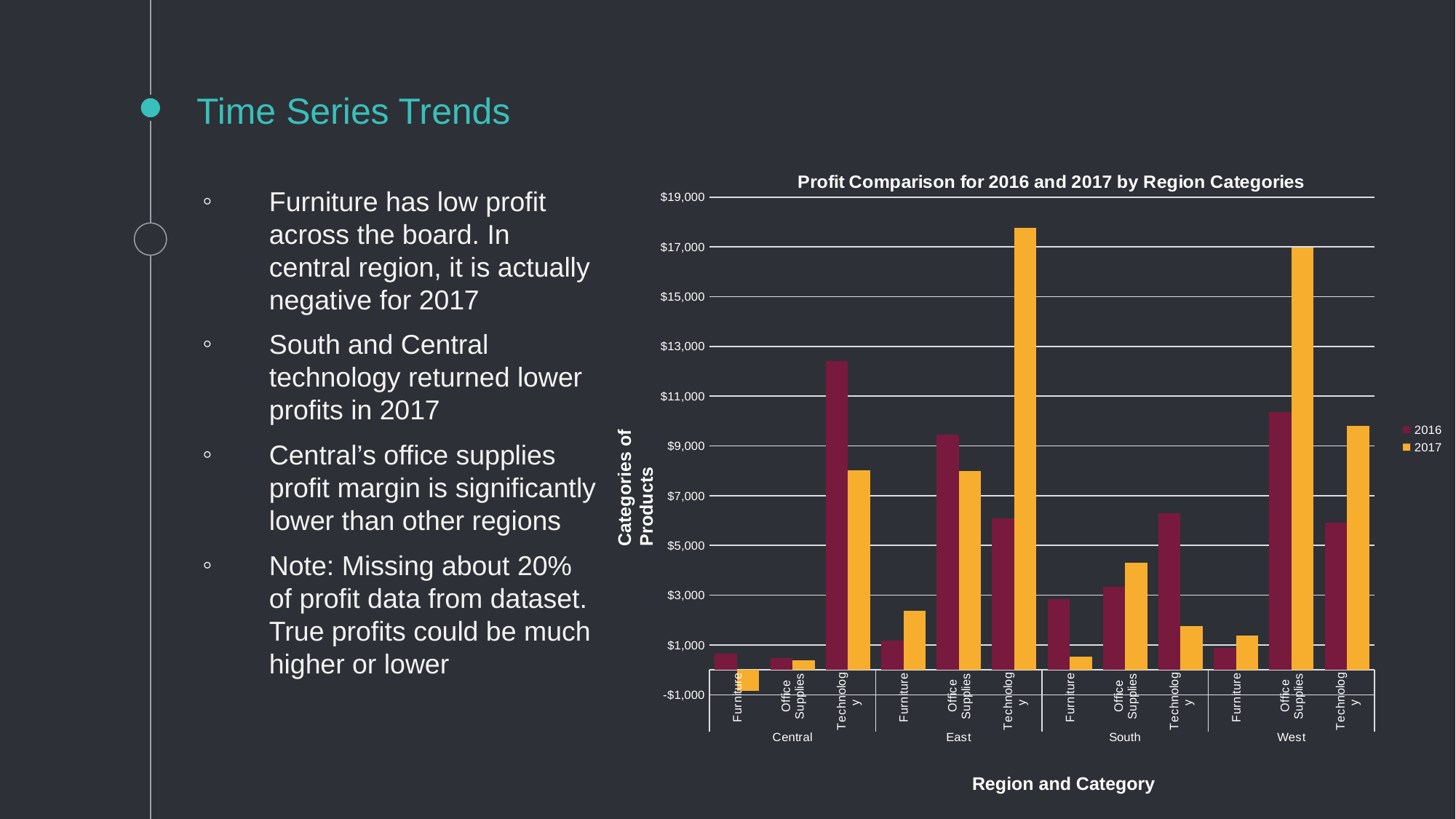

# Time Series Trends

### Chart: Profit Comparison for 2016 and 2017 by Region Categories

| Category | 2016 | 2017 |
|---|---|---|
| Furniture | 642.2259000000015 | -847.6027000000022 |
| Office Supplies | 464.8579999999901 | 396.5879999999939 |
| Technology | 12406.601799999984 | 8013.11459999999 |
| Furniture | 1170.9077999999959 | 2362.930299999998 |
| Office Supplies | 9453.254599999975 | 7983.926599999995 |
| Technology | 6092.476999999976 | 17762.25749999998 |
| Furniture | 2832.1253999999976 | 531.5776999999962 |
| Office Supplies | 3346.2646999999947 | 4301.661899999999 |
| Technology | 6296.780899999993 | 1744.7384000000052 |
| Furniture | 868.91409999999 | 1377.5303999999944 |
| Office Supplies | 10354.475299999982 | 16983.01069999996 |
| Technology | 5913.496199999991 | 9809.047699999986 |
Furniture has low profit across the board. In central region, it is actually negative for 2017
South and Central technology returned lower profits in 2017
Central’s office supplies profit margin is significantly lower than other regions
Note: Missing about 20% of profit data from dataset. True profits could be much higher or lower
Categories of Products
Region and Category